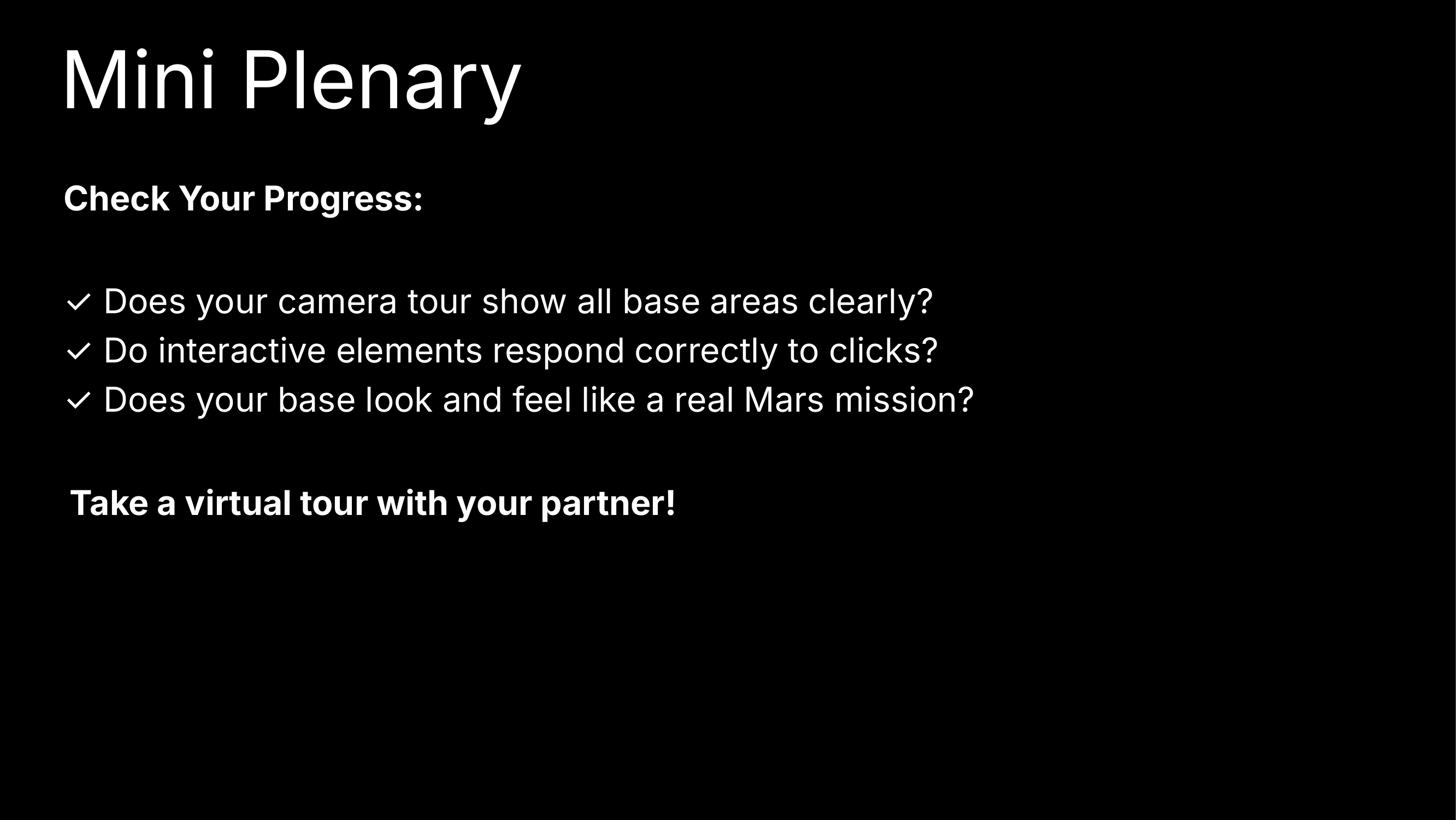

Mini Plenary

Check Your Progress:
✓ Does your camera tour show all base areas clearly?
✓ Do interactive elements respond correctly to clicks?
✓ Does your base look and feel like a real Mars mission?
Take a virtual tour with your partner!